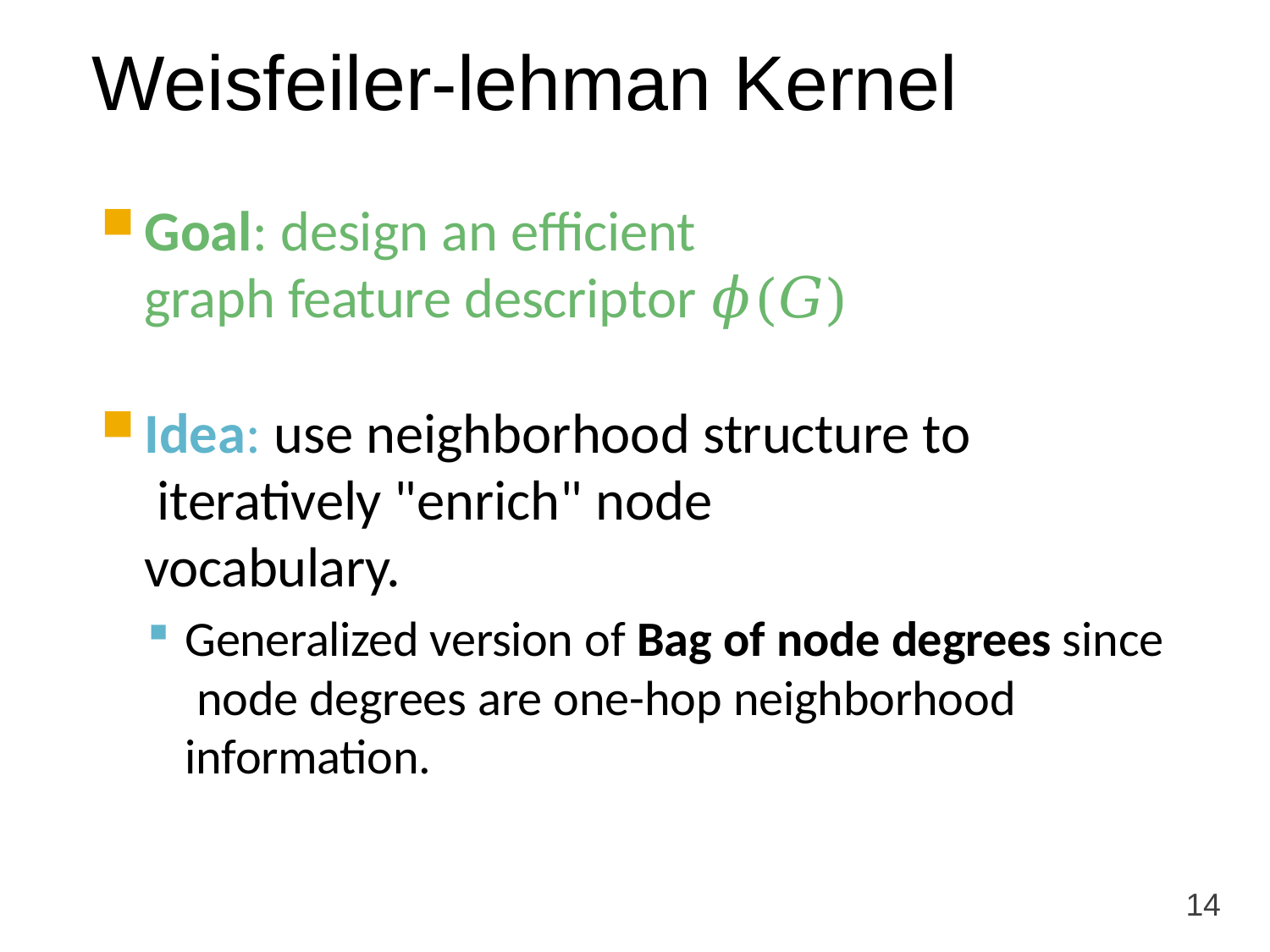

# Weisfeiler-lehman Kernel
Goal: design an efficient
graph feature descriptor 𝜙(𝐺)
Idea: use neighborhood structure to  iteratively "enrich" node vocabulary.
Generalized version of Bag of node degrees since  node degrees are one-hop neighborhood  information.